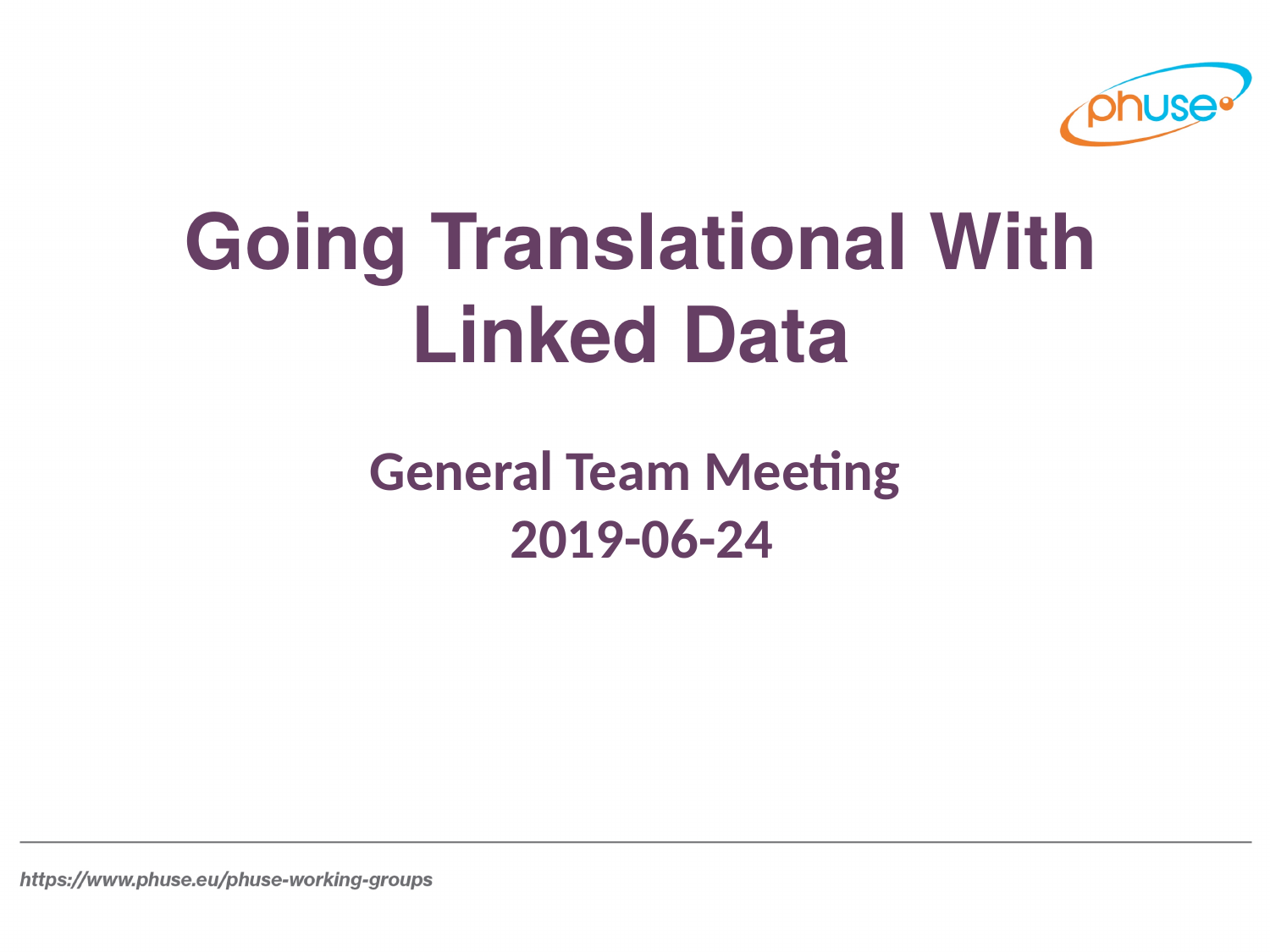

Going Translational With Linked Data
General Team Meeting
2019-06-24